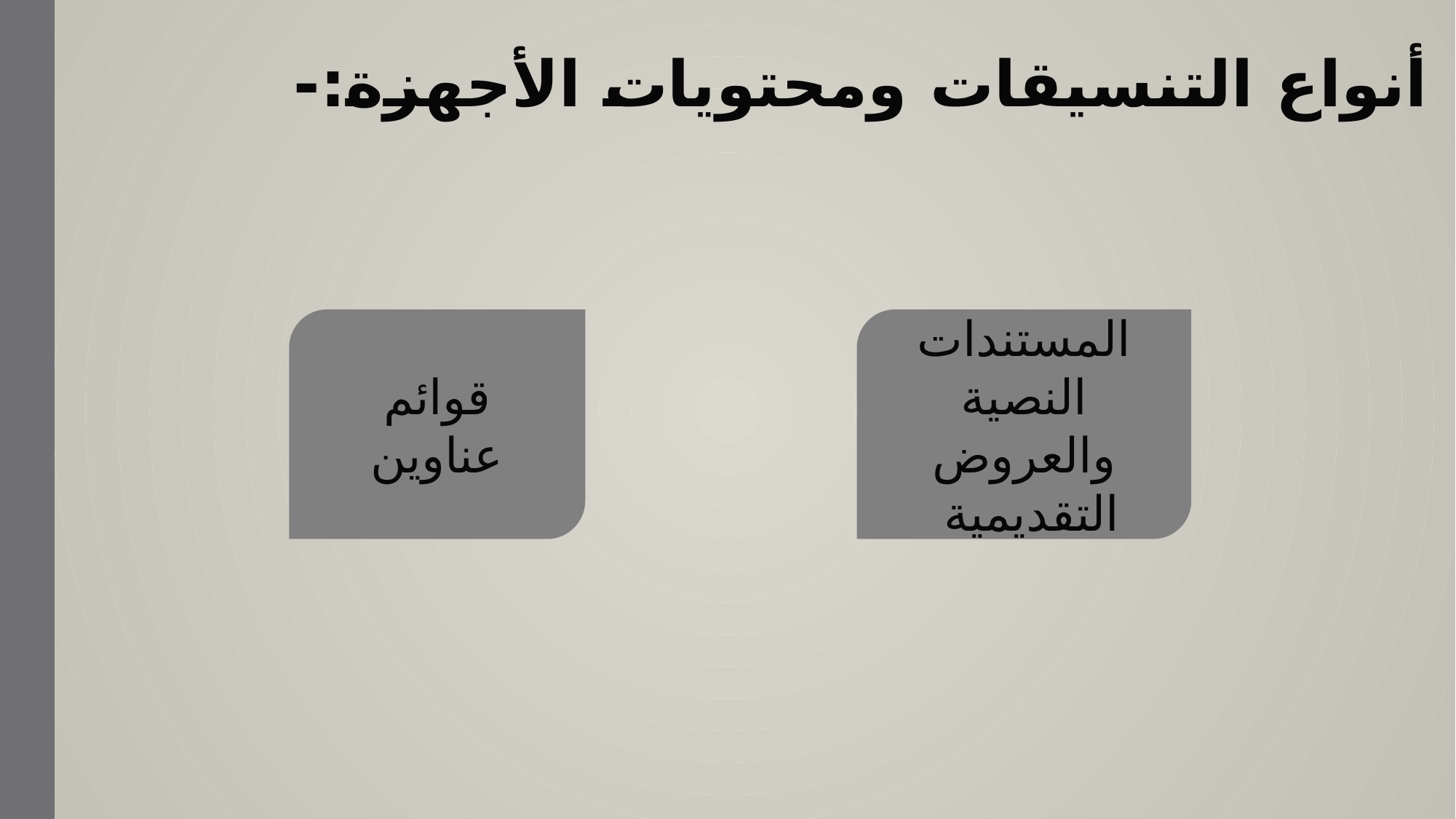

أنواع التنسيقات ومحتويات الأجهزة:-
قوائم عناوين
المستندات النصية والعروض التقديمية